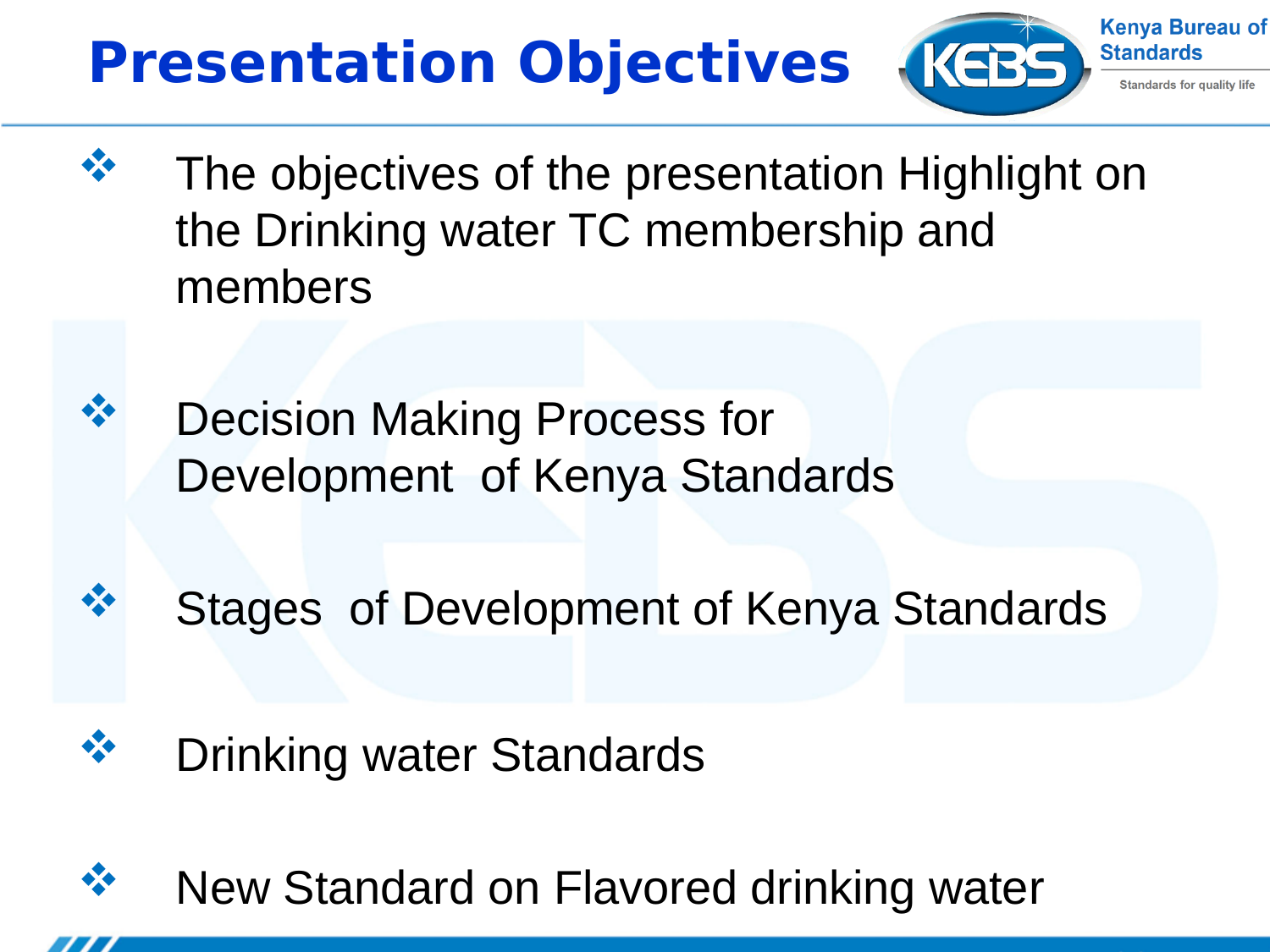

# Presentation Objectives
The objectives of the presentation Highlight on the Drinking water TC membership and members

Decision Making Process for
Development  of Kenya Standards

Stages  of Development of Kenya Standards

Drinking water Standards

New Standard on Flavored drinking water